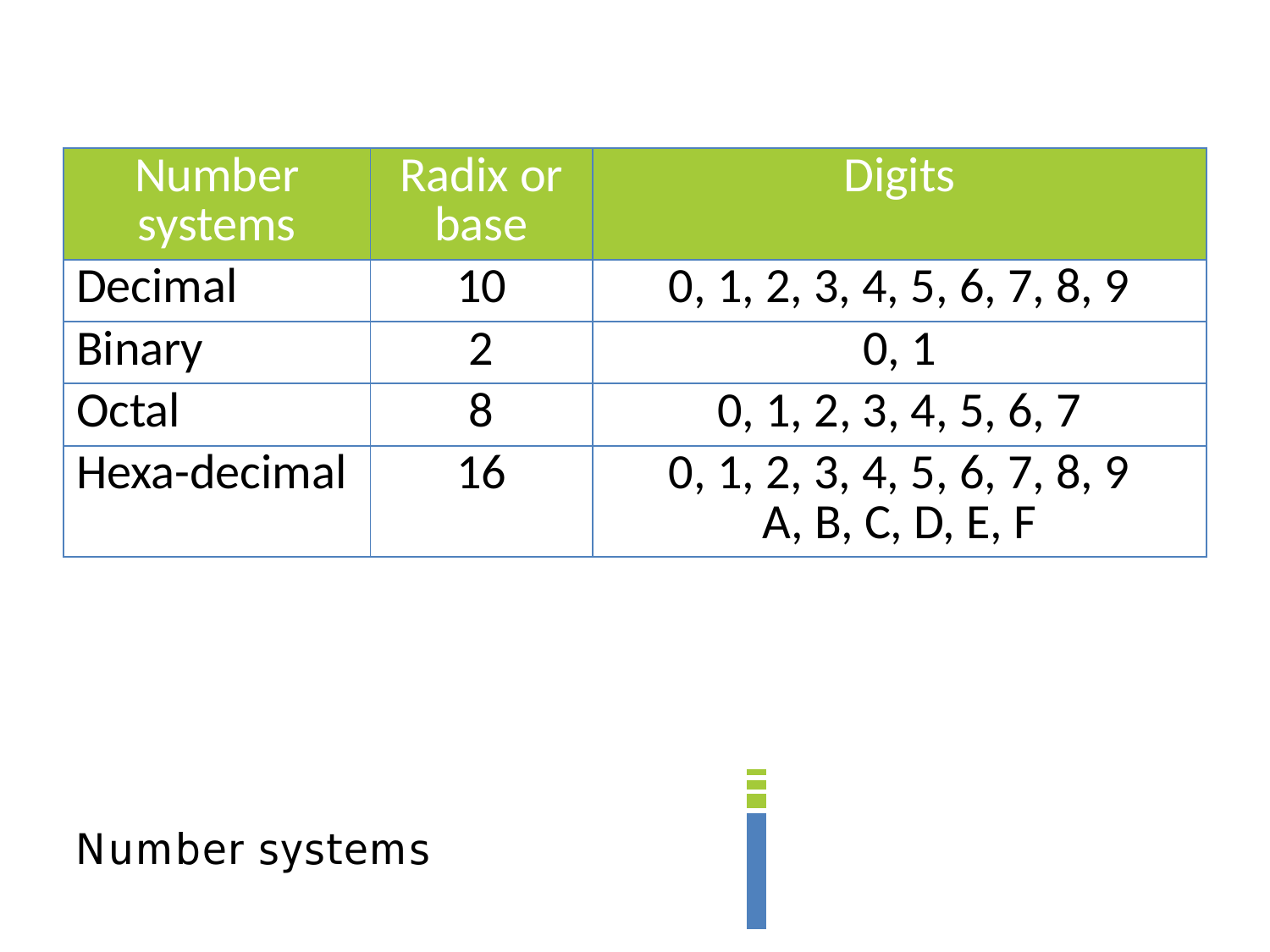

| Number systems | Radix or base | Digits |
| --- | --- | --- |
| Decimal | 10 | 0, 1, 2, 3, 4, 5, 6, 7, 8, 9 |
| Binary | 2 | 0, 1 |
| Octal | 8 | 0, 1, 2, 3, 4, 5, 6, 7 |
| Hexa-decimal | 16 | 0, 1, 2, 3, 4, 5, 6, 7, 8, 9 A, B, C, D, E, F |
Number systems